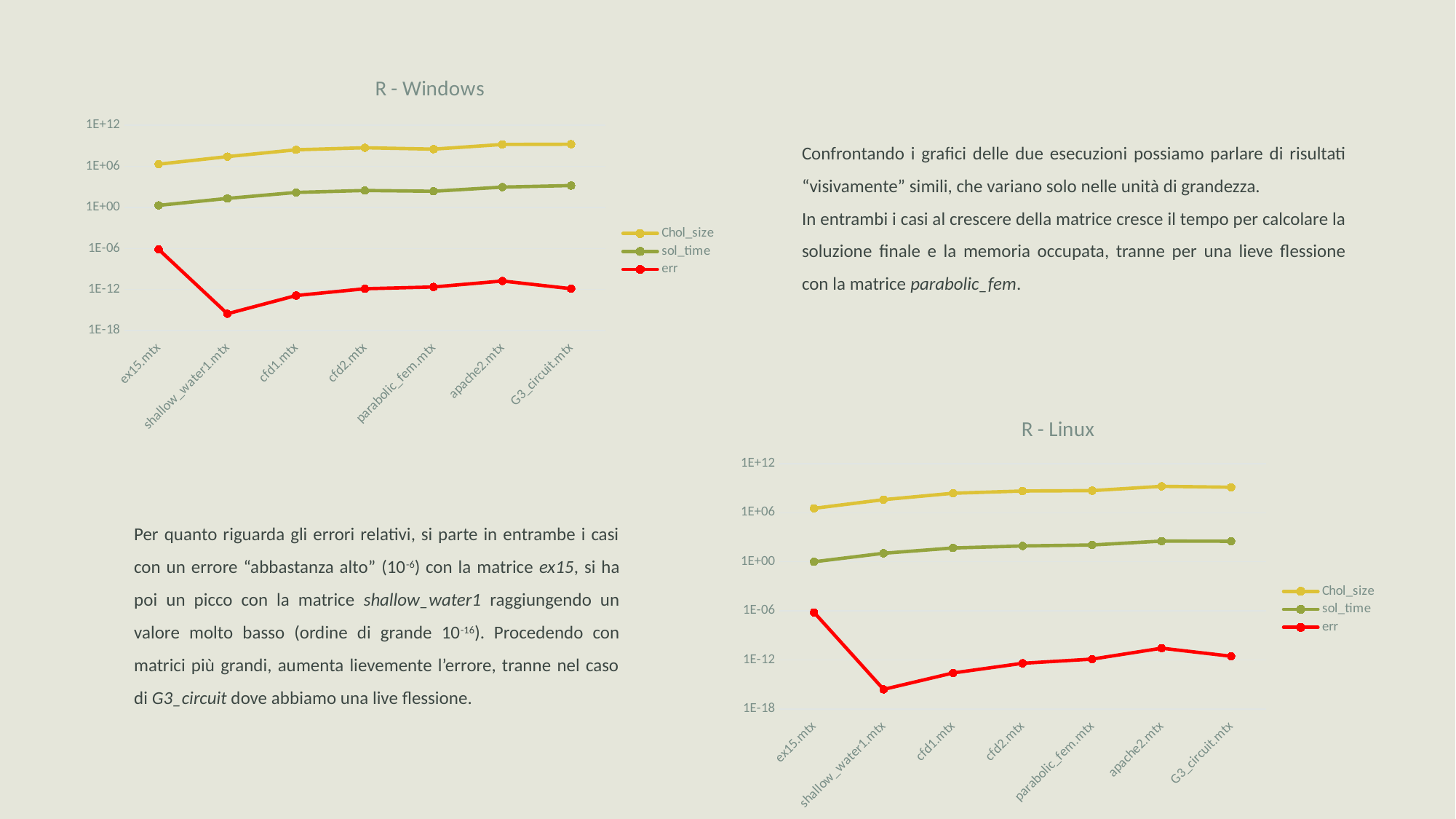

### Chart: R - Windows

| Category |  |  |  |
|---|---|---|---|
| ex15.mtx | 2129256.0 | 2.00009346008301 | 7.29857347675095e-07 |
| shallow_water1.mtx | 27083240.0 | 21.0020542144775 | 2.79058458269633e-16 |
| cfd1.mtx | 272271128.0 | 156.008958816528 | 1.3026412782843e-13 |
| cfd2.mtx | 531015000.0 | 302.016973495483 | 1.27750318052995e-12 |
| parabolic_fem.mtx | 335653656.0 | 232.012987136841 | 2.30788953799133e-12 |
| apache2.mtx | 1639027824.0 | 944.054126739502 | 1.72180143365503e-11 |
| G3_circuit.mtx | 1754322224.0 | 1588.09089660645 | 1.2908723645494e-12 |
Confrontando i grafici delle due esecuzioni possiamo parlare di risultati “visivamente” simili, che variano solo nelle unità di grandezza.
In entrambi i casi al crescere della matrice cresce il tempo per calcolare la soluzione finale e la memoria occupata, tranne per una lieve flessione con la matrice parabolic_fem.

### Chart: R - Linux

| Category |  |  |  |
|---|---|---|---|
| ex15.mtx | 3445756.0 | 1.000845000007189 | 6.373039892025257e-07 |
| shallow_water1.mtx | 39794652.0 | 11.020814999994855 | 2.4191432592763325e-16 |
| cfd1.mtx | 241522768.0 | 48.66875500002266 | 2.4936662481657558e-14 |
| cfd2.mtx | 455155020.0 | 86.33453900000632 | 3.79734620529076e-13 |
| parabolic_fem.mtx | 505652608.0 | 114.69721199999938 | 1.2186342978855653e-12 |
| apache2.mtx | 1694291848.0 | 338.41094100000646 | 2.6439542358305498e-11 |
| G3_circuit.mtx | 1323715140.0 | 327.9712740000065 | 2.741966359964529e-12 |
Per quanto riguarda gli errori relativi, si parte in entrambe i casi con un errore “abbastanza alto” (10-6) con la matrice ex15, si ha poi un picco con la matrice shallow_water1 raggiungendo un valore molto basso (ordine di grande 10-16). Procedendo con matrici più grandi, aumenta lievemente l’errore, tranne nel caso di G3_circuit dove abbiamo una live flessione.